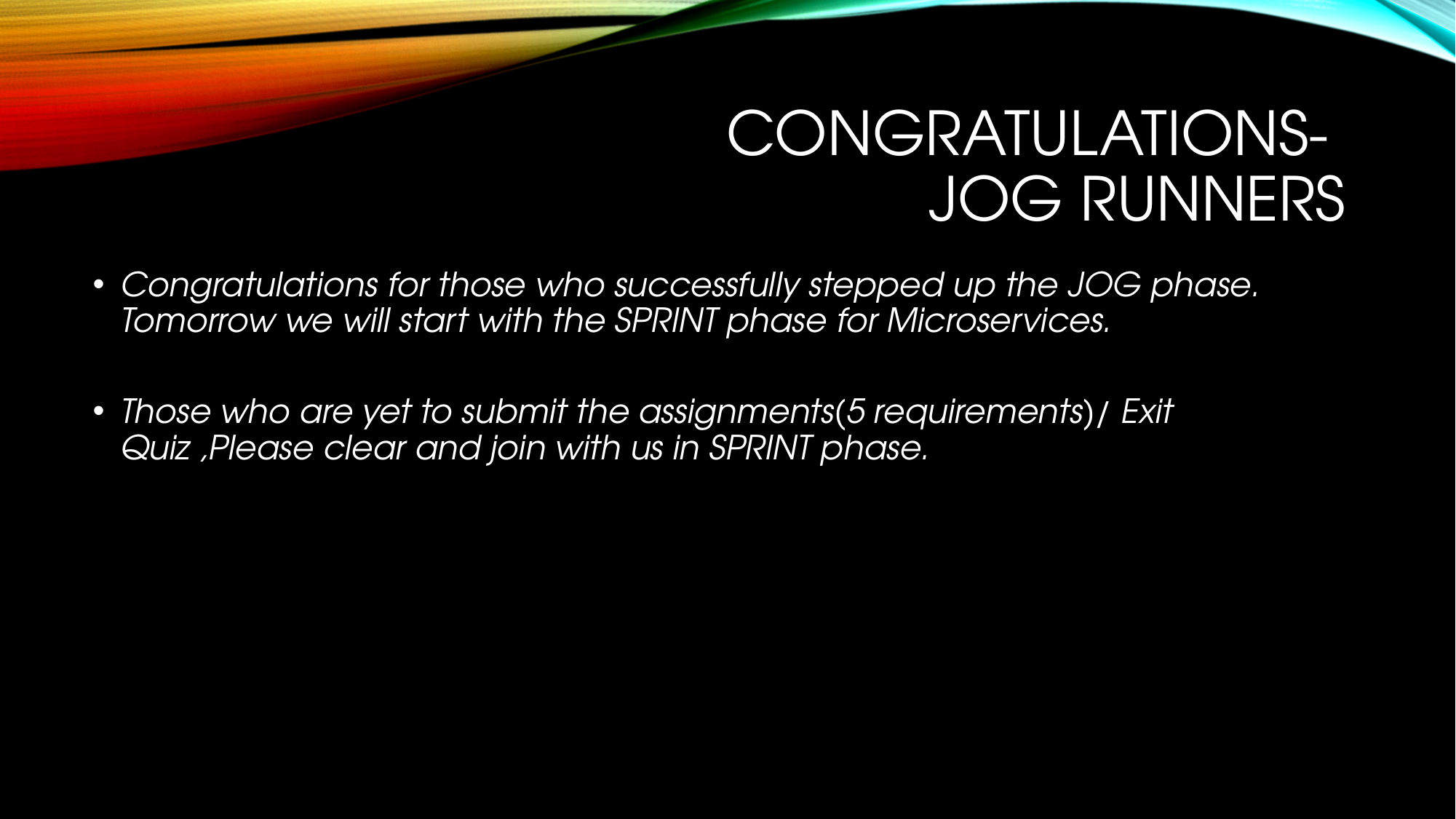

# Congratulations- JOG Runners
Congratulations for those who successfully stepped up the JOG phase. Tomorrow we will start with the SPRINT phase for Microservices.
Those who are yet to submit the assignments(5 requirements)/ Exit Quiz ,Please clear and join with us in SPRINT phase.